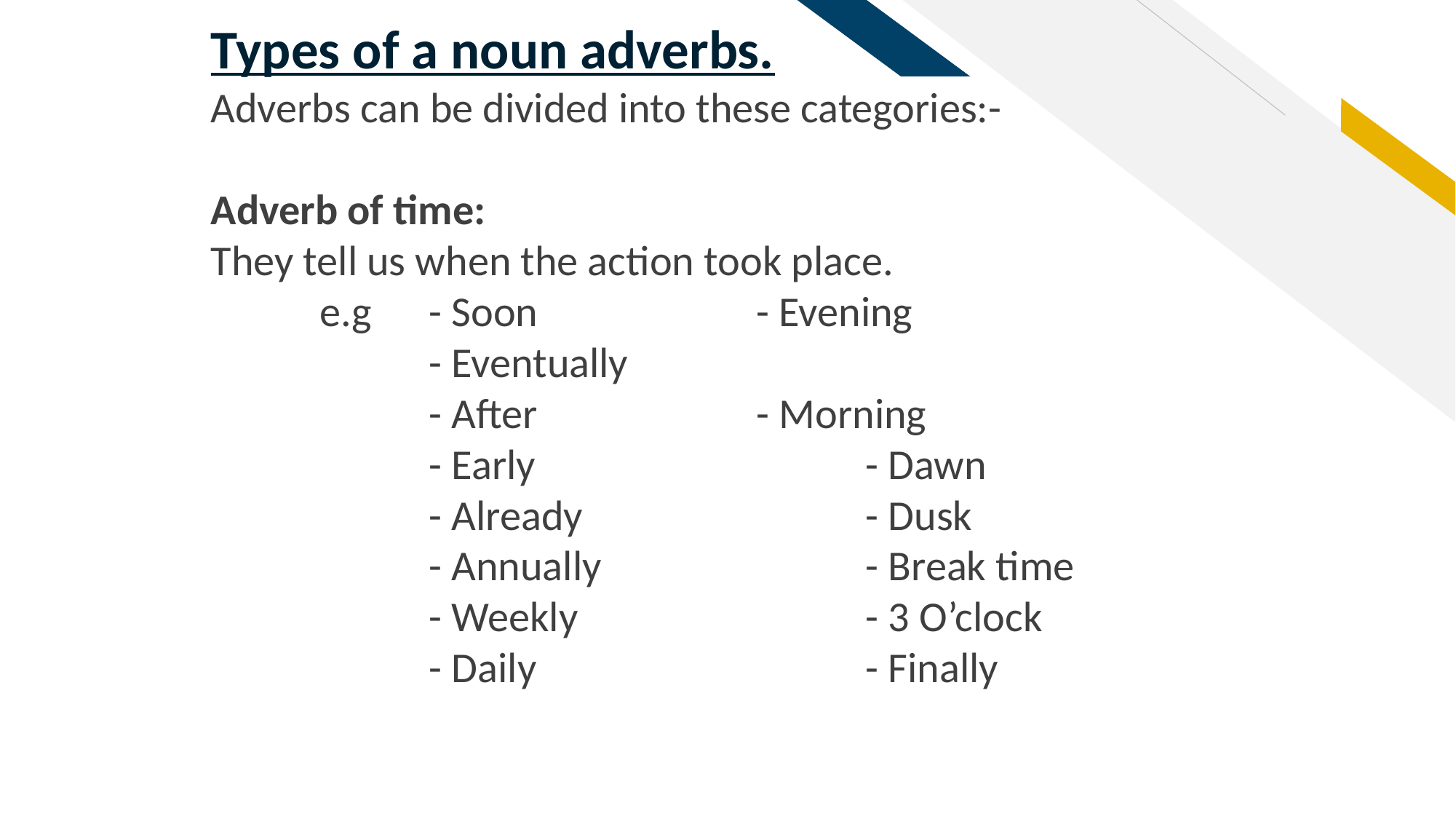

Types of a noun adverbs.
Adverbs can be divided into these categories:-

Adverb of time:
They tell us when the action took place.
	e.g 	- Soon			- Evening
		- Eventually
		- After			- Morning
		- Early				- Dawn
		- Already			- Dusk
		- Annually 			- Break time
		- Weekly 			- 3 O’clock
		- Daily 			- Finally